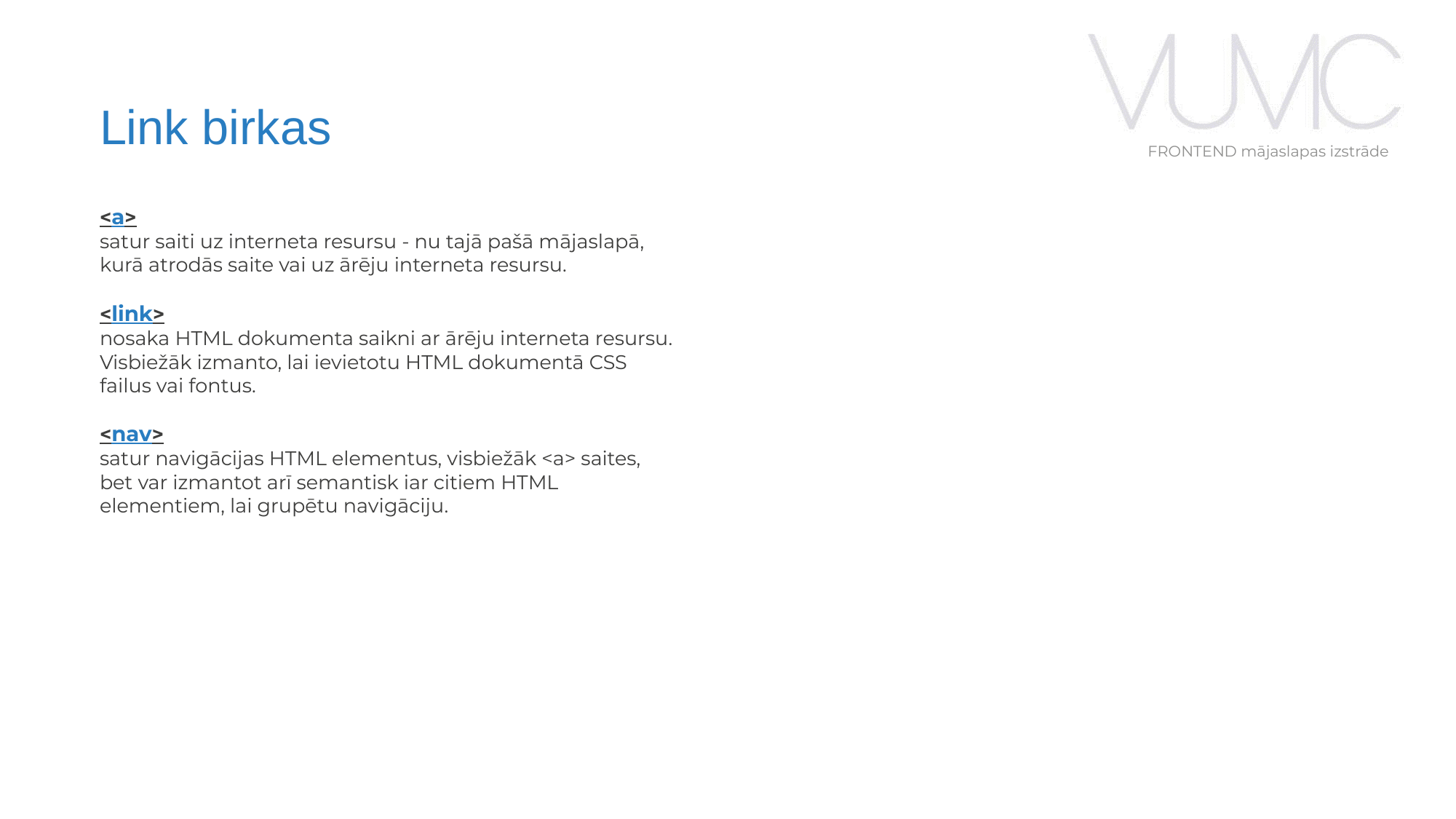

Link birkas
FRONTEND mājaslapas izstrāde
<a>
satur saiti uz interneta resursu - nu tajā pašā mājaslapā, kurā atrodās saite vai uz ārēju interneta resursu.

<link>
nosaka HTML dokumenta saikni ar ārēju interneta resursu. Visbiežāk izmanto, lai ievietotu HTML dokumentā CSS failus vai fontus.

<nav>
satur navigācijas HTML elementus, visbiežāk <a> saites, bet var izmantot arī semantisk iar citiem HTML elementiem, lai grupētu navigāciju.

37